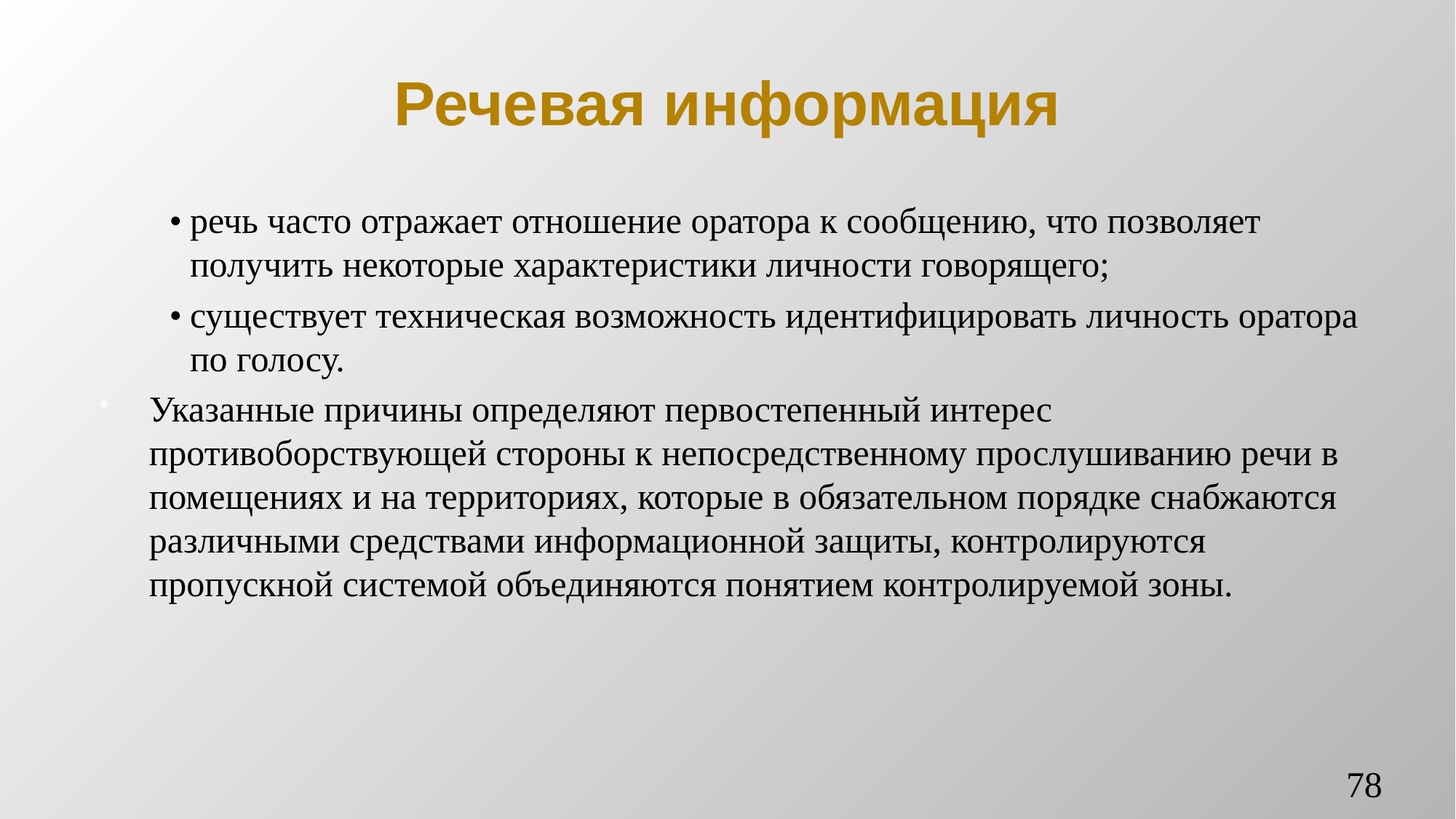

# Речевая информация
•	речь часто отражает отношение оратора к сообщению, что позволяет получить некоторые характеристики личности говорящего;
•	существует техническая возможность идентифицировать личность оратора по голосу.
Указанные причины определяют первостепенный интерес противоборствующей стороны к непосредственному прослушиванию речи в помещениях и на территориях, которые в обязательном порядке снабжаются различными средствами информационной защиты, контролируются пропускной системой объединяются понятием контролируемой зоны.

78